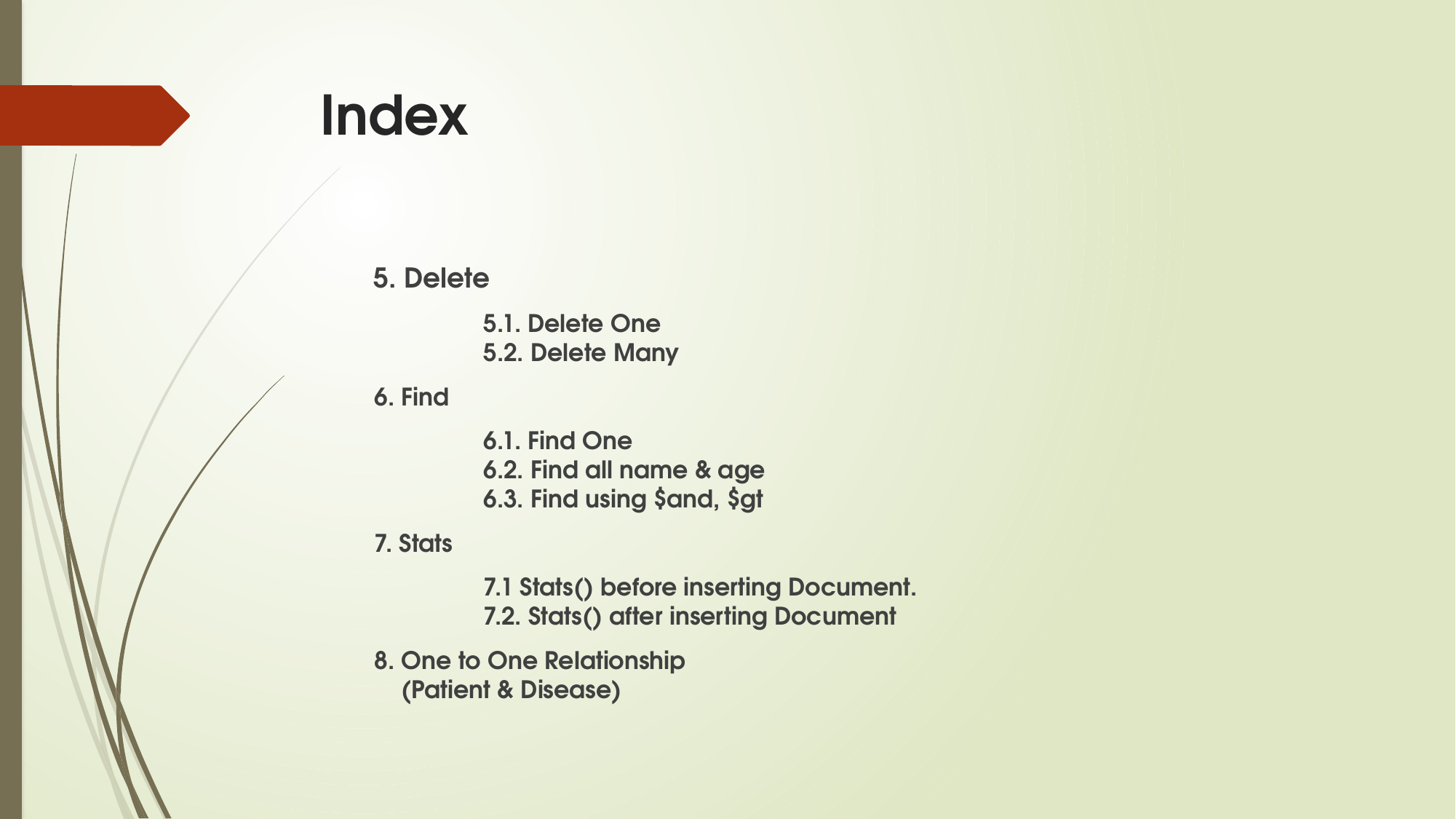

# Index
       5. Delete
	5.1. Delete One
	5.2. Delete Many
6. Find
	6.1. Find One
	6.2. Find all name & age
	6.3. Find using $and, $gt
7. Stats
	7.1 Stats() before inserting Document.
	7.2. Stats() after inserting Document
8. One to One Relationship
    (Patient & Disease)